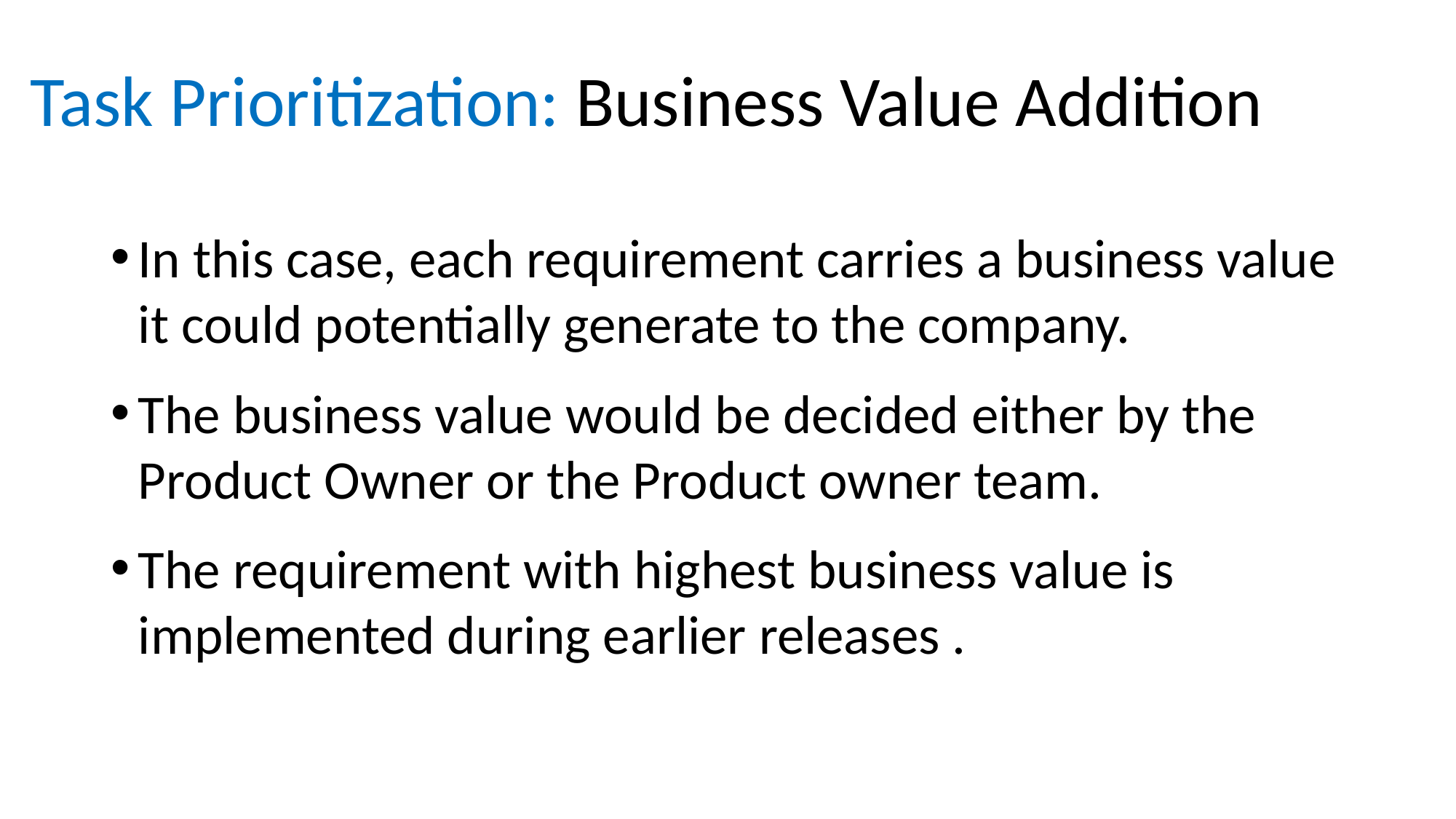

# Task Prioritization: Business Value Addition
In this case, each requirement carries a business value it could potentially generate to the company.
The business value would be decided either by the Product Owner or the Product owner team.
The requirement with highest business value is implemented during earlier releases .